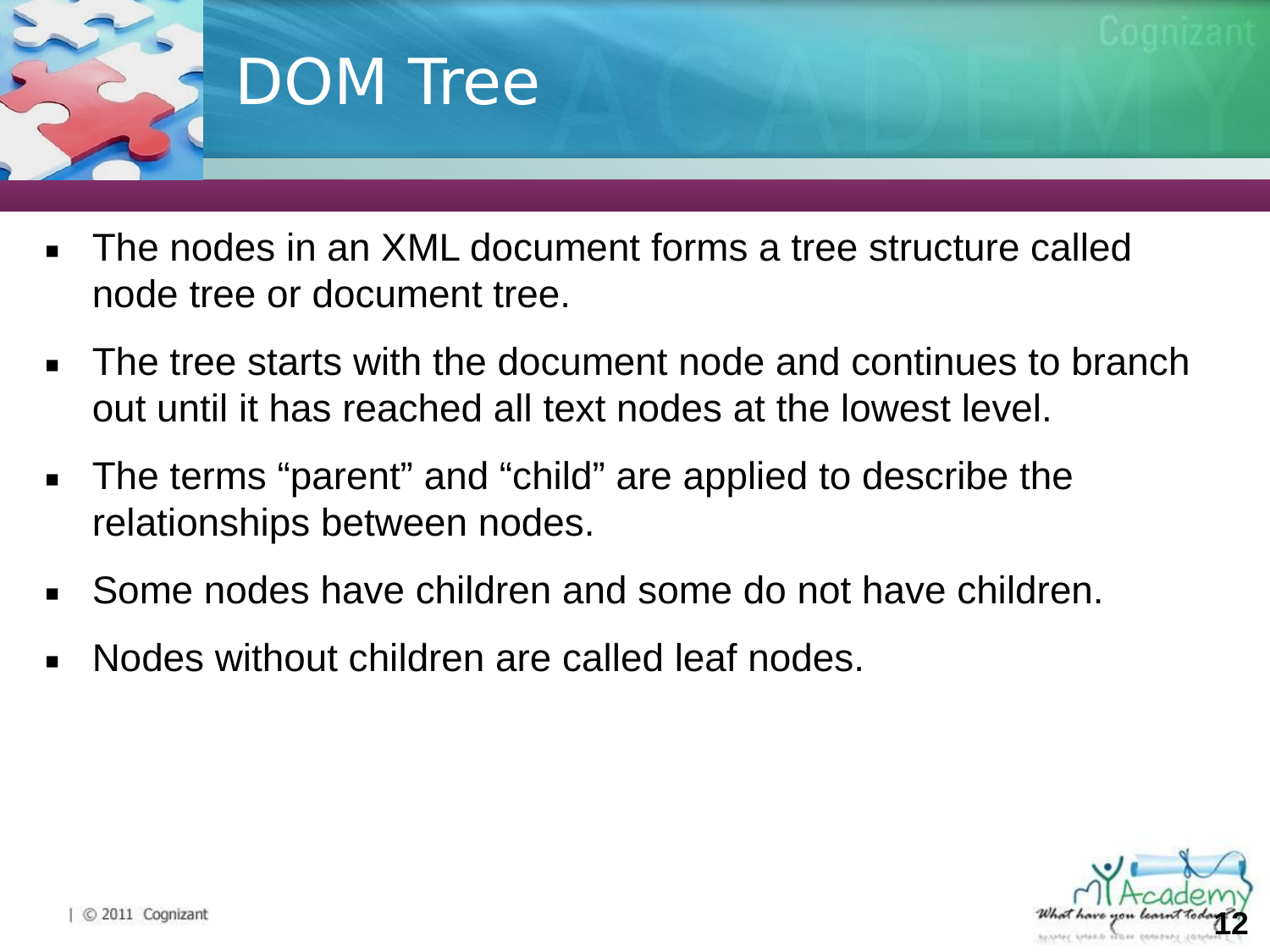

# DOM Tree

The nodes in an XML document forms a tree structure called node tree or document tree.
The tree starts with the document node and continues to branch out until it has reached all text nodes at the lowest level.
The terms “parent” and “child” are applied to describe the relationships between nodes.
Some nodes have children and some do not have children.
Nodes without children are called leaf nodes.
12